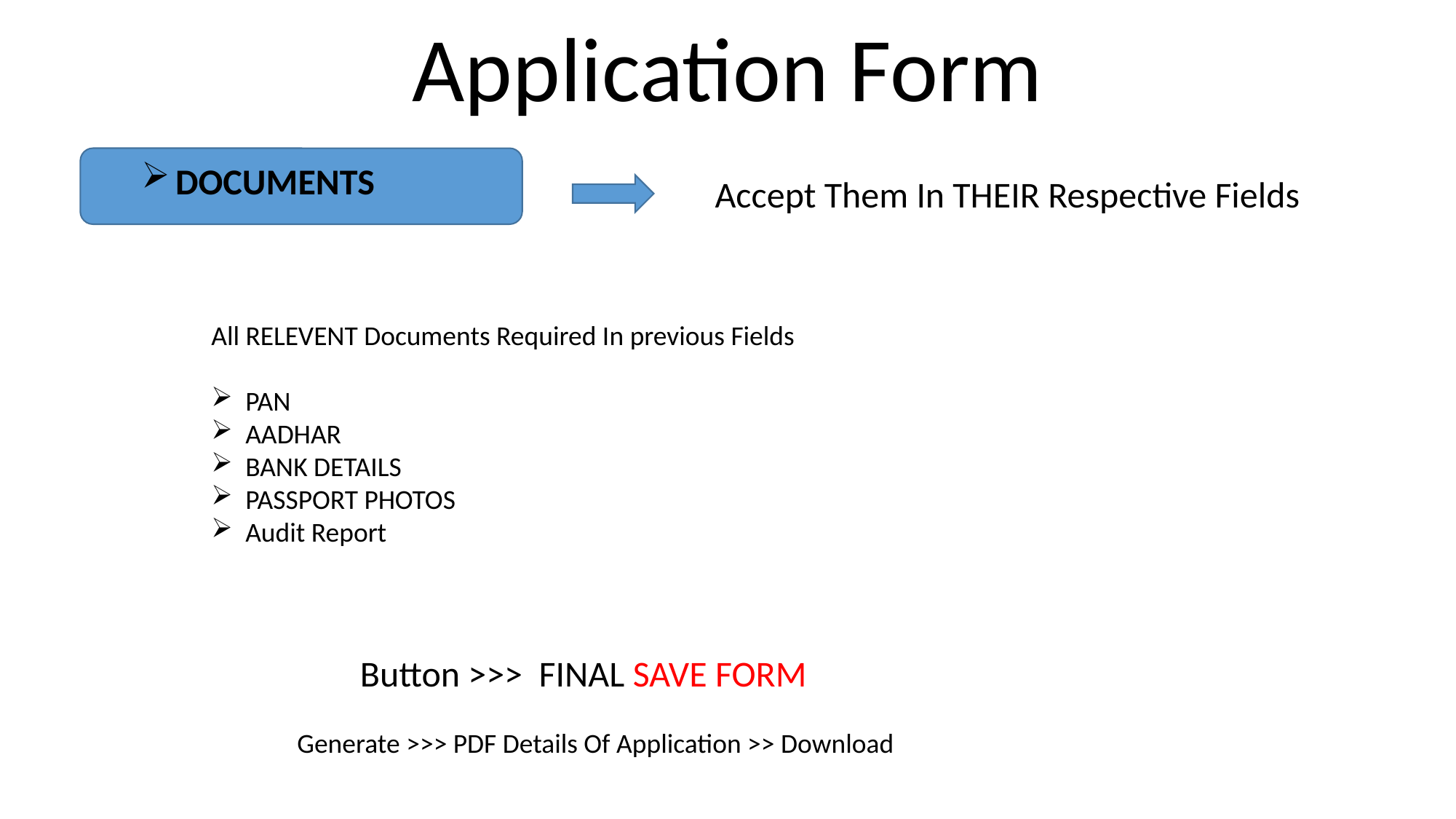

# Application Form

DOCUMENTS
Accept Them In THEIR Respective Fields

All RELEVENT Documents Required In previous Fields

PAN
AADHAR
BANK DETAILS
PASSPORT PHOTOS
Audit Report
Button >>>  FINAL SAVE FORM
Generate >>> PDF Details Of Application >> Download